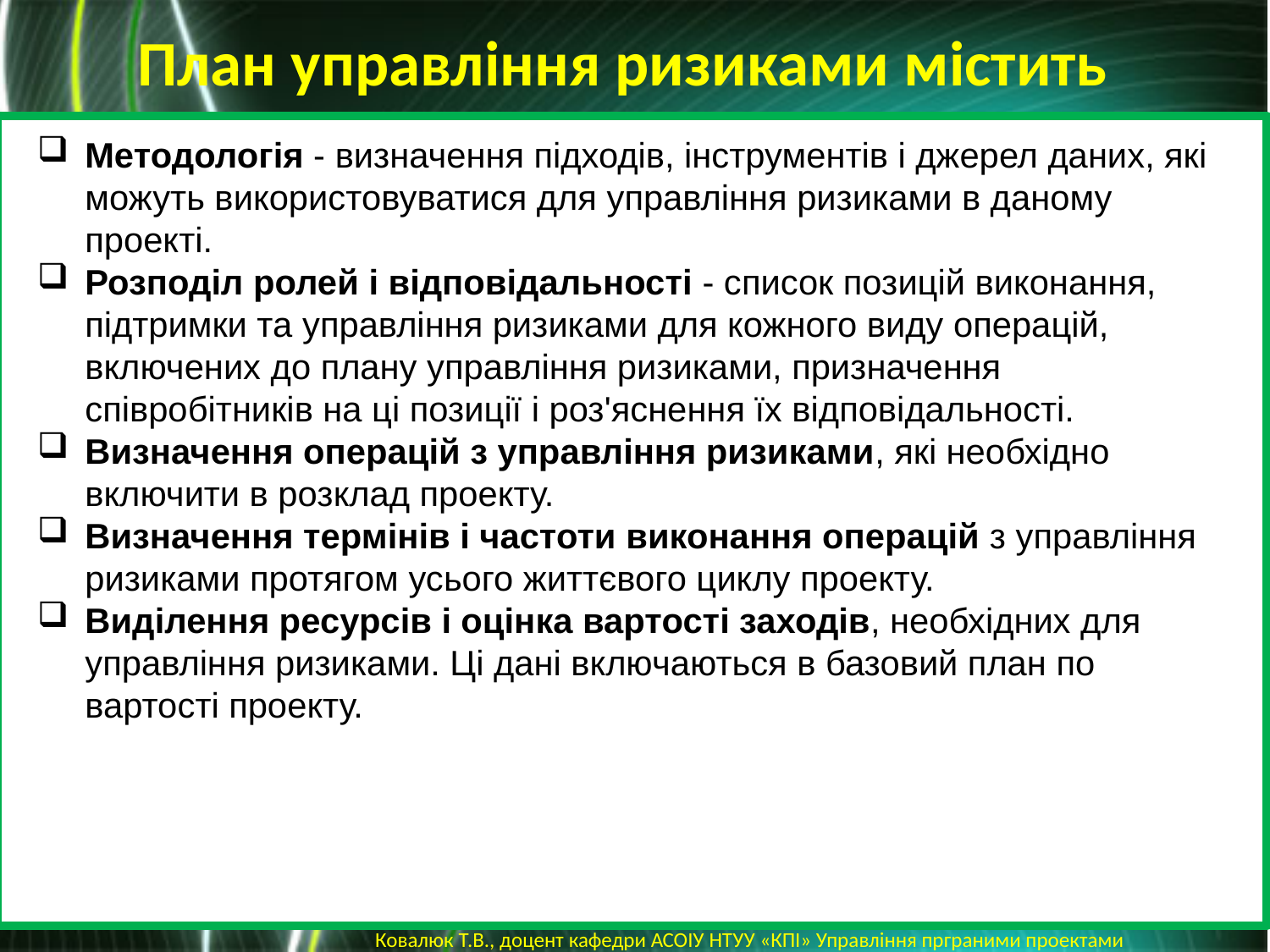

План управління ризиками містить
Методологія - визначення підходів, інструментів і джерел даних, які можуть використовуватися для управління ризиками в даному проекті.
Розподіл ролей і відповідальності - список позицій виконання, підтримки та управління ризиками для кожного виду операцій, включених до плану управління ризиками, призначення співробітників на ці позиції і роз'яснення їх відповідальності.
Визначення операцій з управління ризиками, які необхідно включити в розклад проекту.
Визначення термінів і частоти виконання операцій з управління ризиками протягом усього життєвого циклу проекту.
Виділення ресурсів і оцінка вартості заходів, необхідних для управління ризиками. Ці дані включаються в базовий план по вартості проекту.